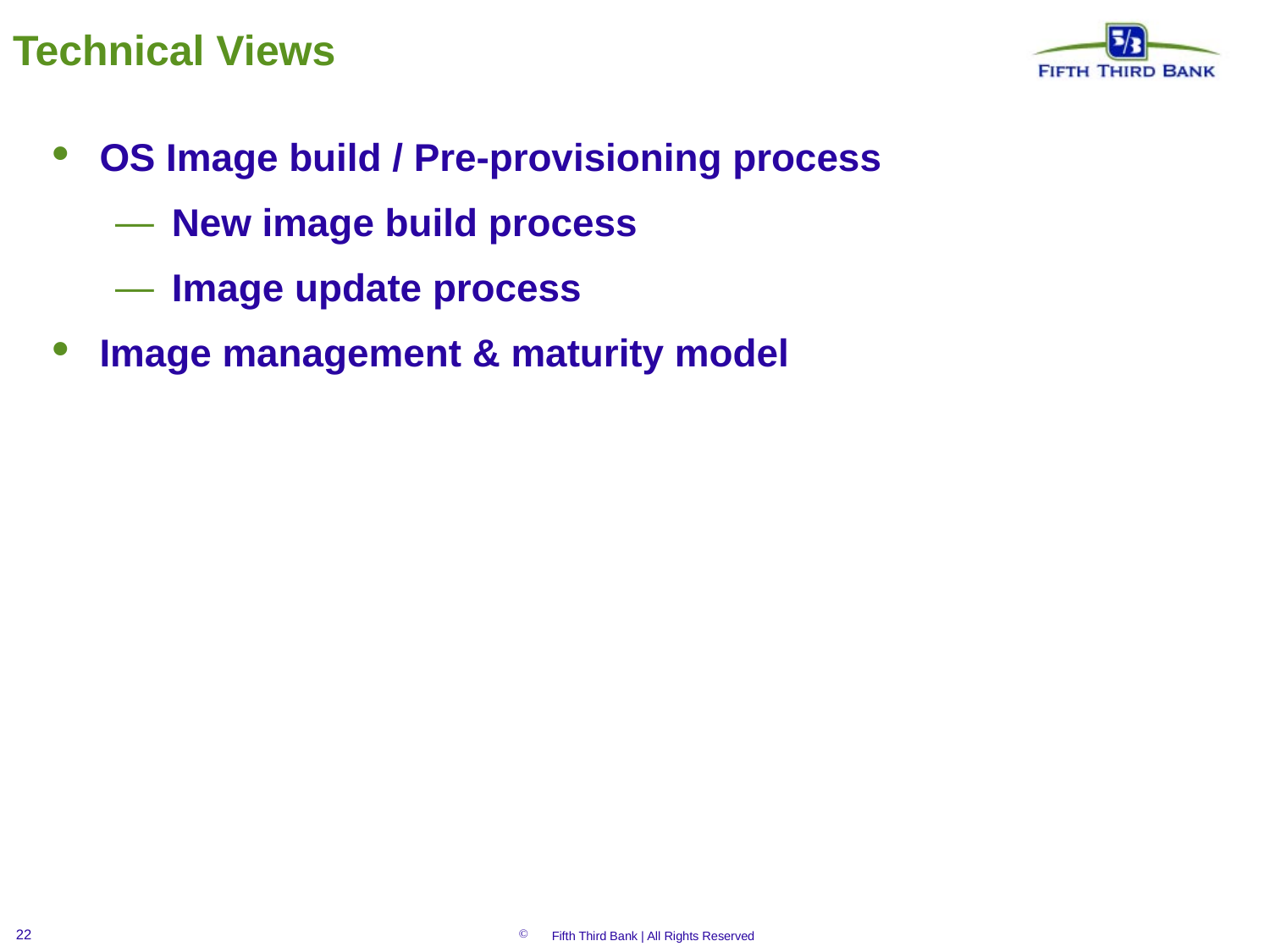

# Technical Views
OS Image build / Pre-provisioning process
New image build process
Image update process
Image management & maturity model